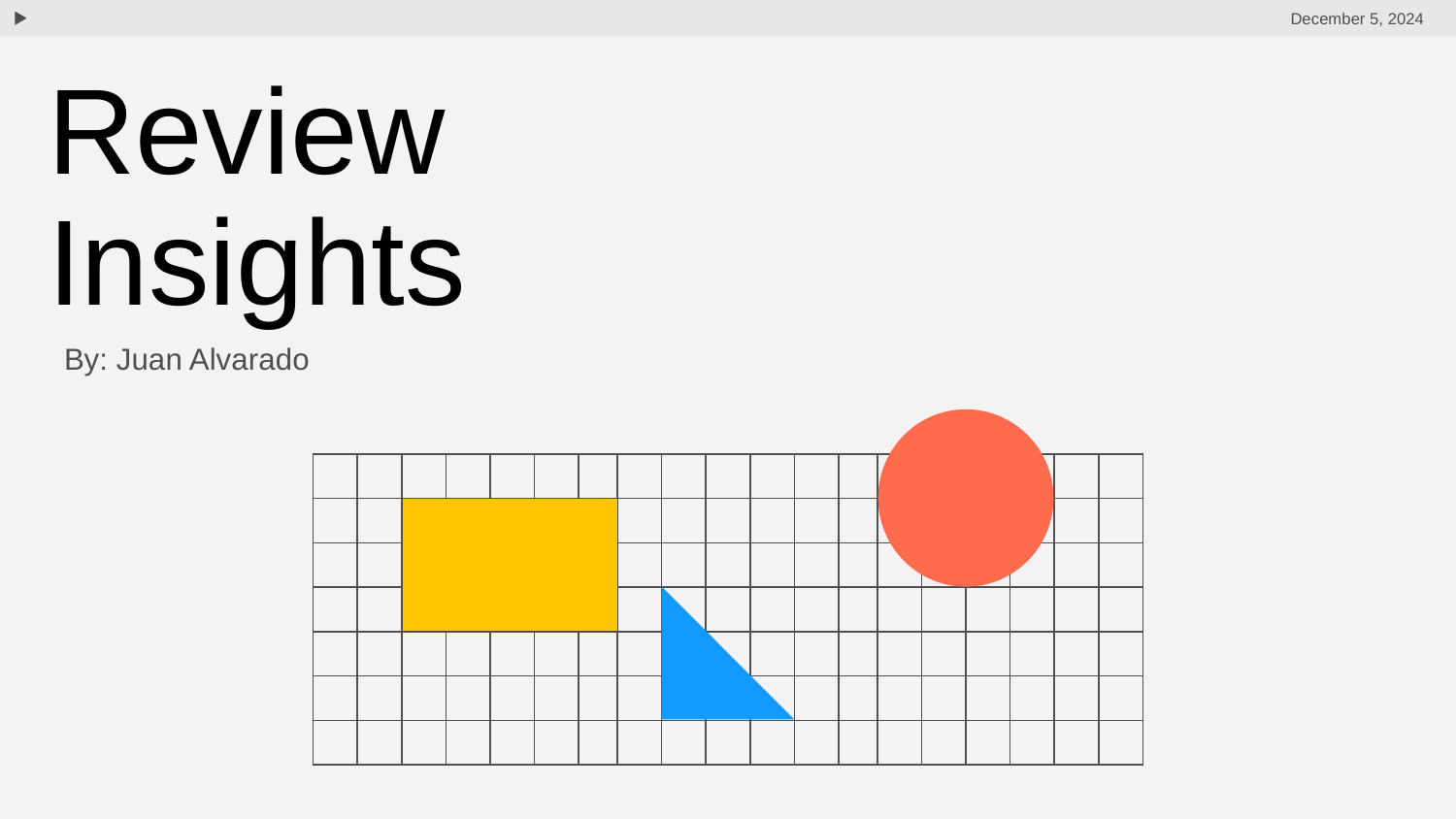

December 5, 2024
# Review
Insights
By: Juan Alvarado